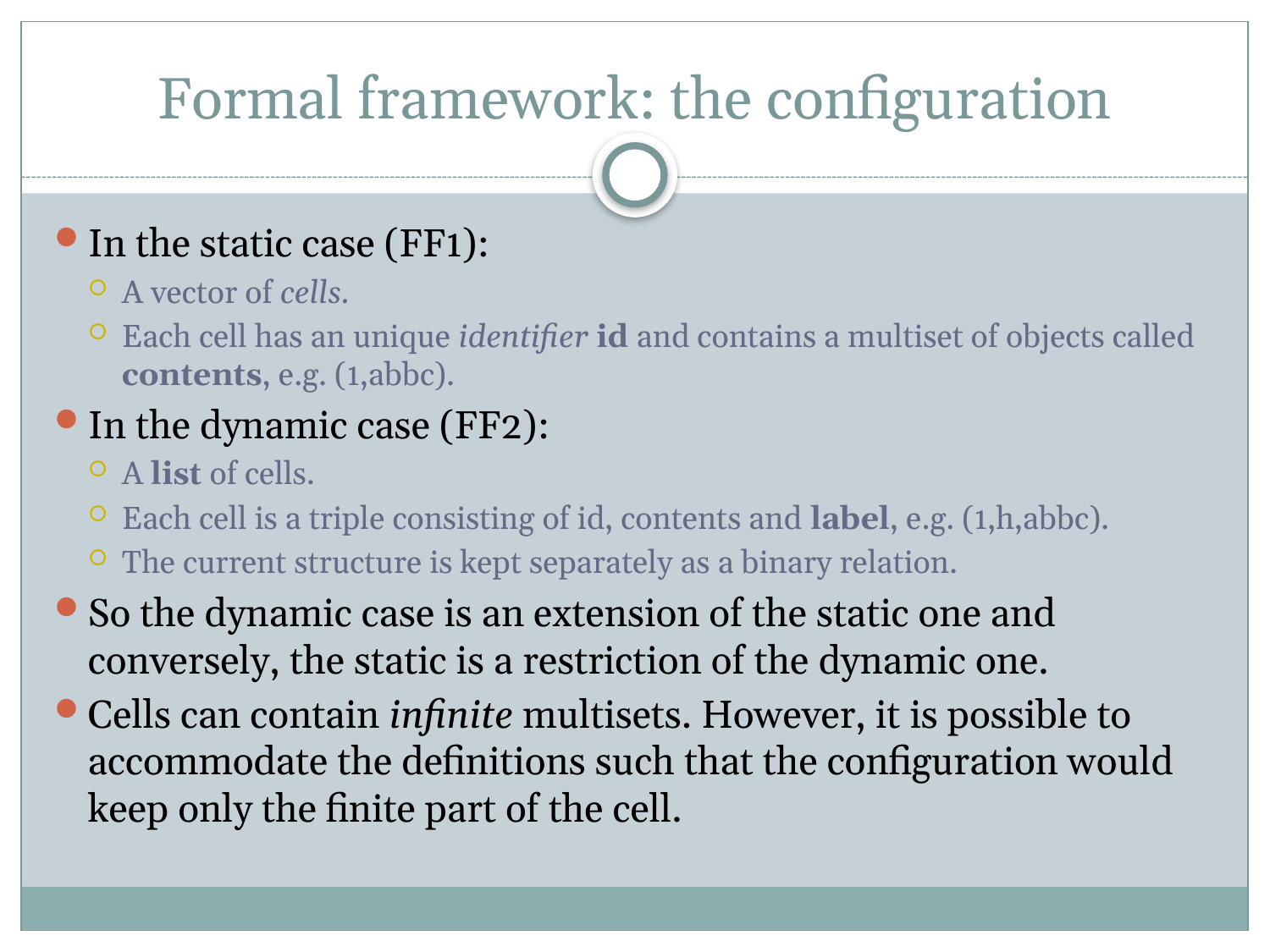

# Formal framework: the configuration
In the static case (FF1):
A vector of cells.
Each cell has an unique identifier id and contains a multiset of objects called contents, e.g. (1,abbc).
In the dynamic case (FF2):
A list of cells.
Each cell is a triple consisting of id, contents and label, e.g. (1,h,abbc).
The current structure is kept separately as a binary relation.
So the dynamic case is an extension of the static one and conversely, the static is a restriction of the dynamic one.
Cells can contain infinite multisets. However, it is possible to accommodate the definitions such that the configuration would keep only the finite part of the cell.